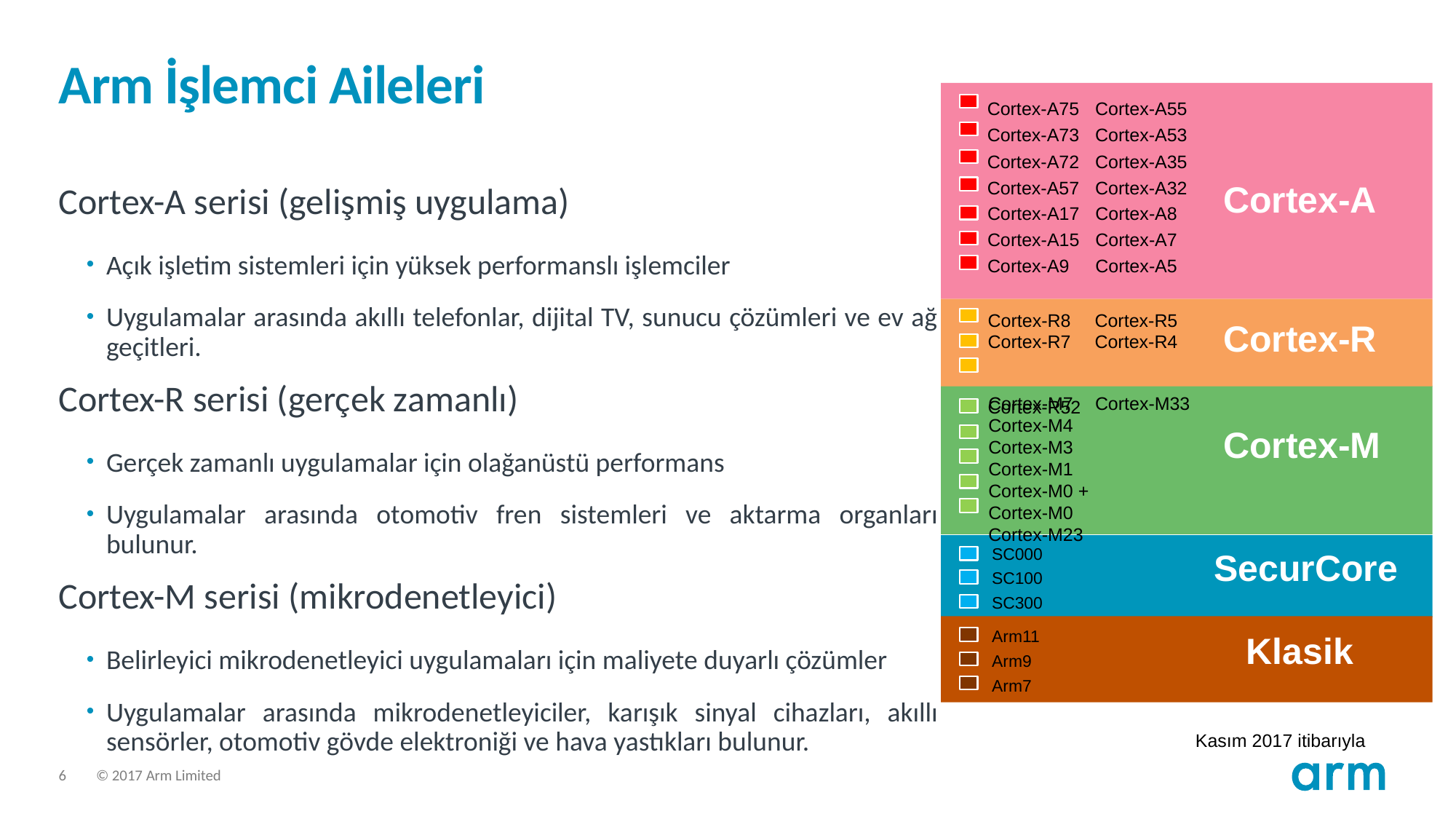

# Arm İşlemci Aileleri

Cortex-A75
Cortex-A73
Cortex-A72
Cortex-A57
Cortex-A55
Cortex-A53
Cortex-A35
Cortex-A32

Cortex-A serisi (gelişmiş uygulama)
Açık işletim sistemleri için yüksek performanslı işlemciler
Uygulamalar arasında akıllı telefonlar, dijital TV, sunucu çözümleri ve ev ağ geçitleri.
Cortex-R serisi (gerçek zamanlı)
Gerçek zamanlı uygulamalar için olağanüstü performans
Uygulamalar arasında otomotiv fren sistemleri ve aktarma organları bulunur.
Cortex-M serisi (mikrodenetleyici)
Belirleyici mikrodenetleyici uygulamaları için maliyete duyarlı çözümler
Uygulamalar arasında mikrodenetleyiciler, karışık sinyal cihazları, akıllı sensörler, otomotiv gövde elektroniği ve hava yastıkları bulunur.

Cortex-A

Cortex-A17
Cortex-A15
Cortex-A9

Cortex-A8
Cortex-A7
Cortex-A5

Cortex-R8
Cortex-R7

Cortex-R52
Cortex-R5
Cortex-R4

Cortex-R

Cortex-M7
Cortex-M4
Cortex-M3
Cortex-M1
Cortex-M0 +
Cortex-M0
Cortex-M23
Cortex-M33

Cortex-M

SC000
SC100
SC300
Arm11
Arm9
Arm7
SecurCore

Klasik

Kasım 2017 itibarıyla